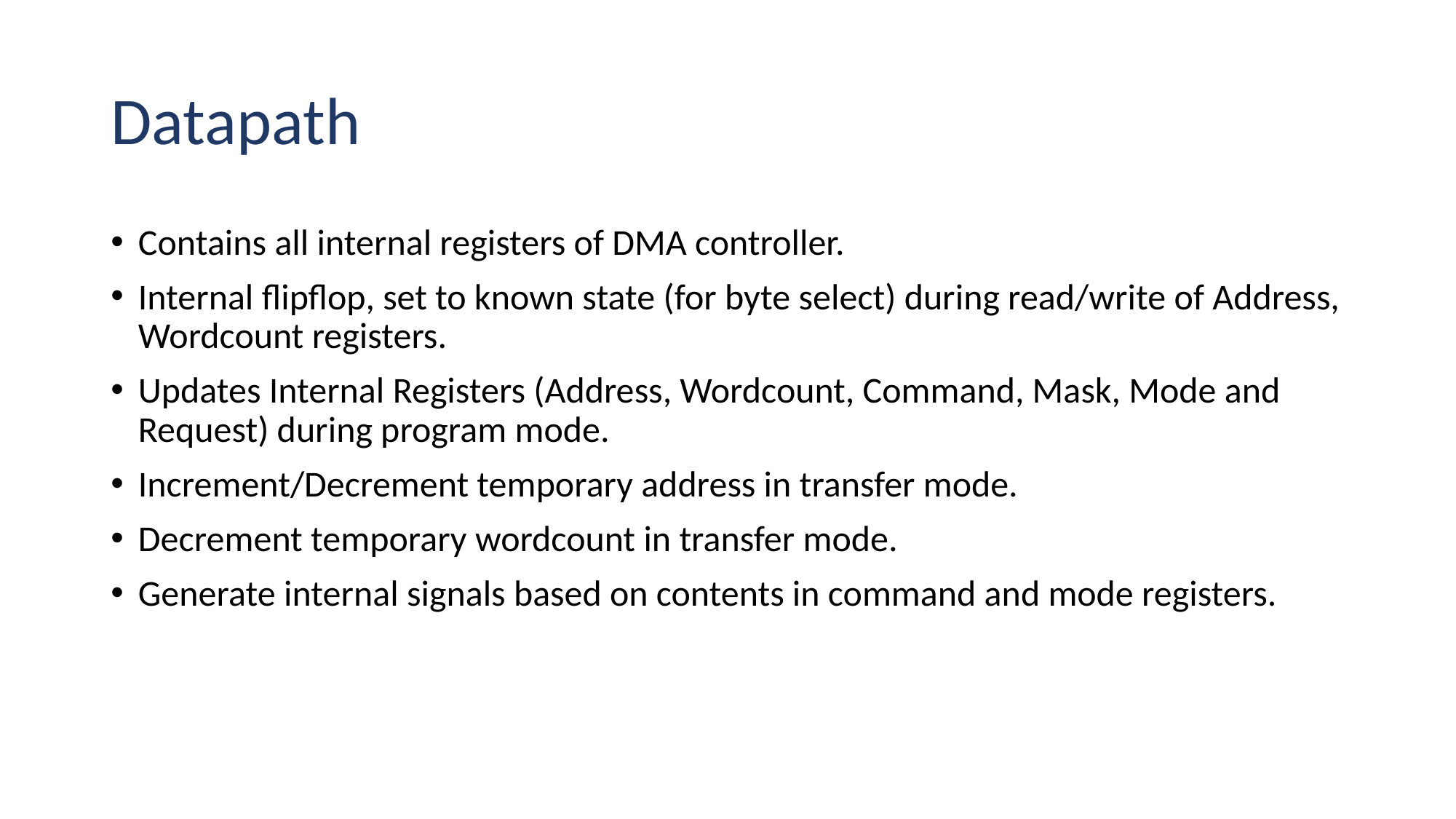

# Datapath
Contains all internal registers of DMA controller.
Internal flipflop, set to known state (for byte select) during read/write of Address, Wordcount registers.
Updates Internal Registers (Address, Wordcount, Command, Mask, Mode and Request) during program mode.
Increment/Decrement temporary address in transfer mode.
Decrement temporary wordcount in transfer mode.
Generate internal signals based on contents in command and mode registers.